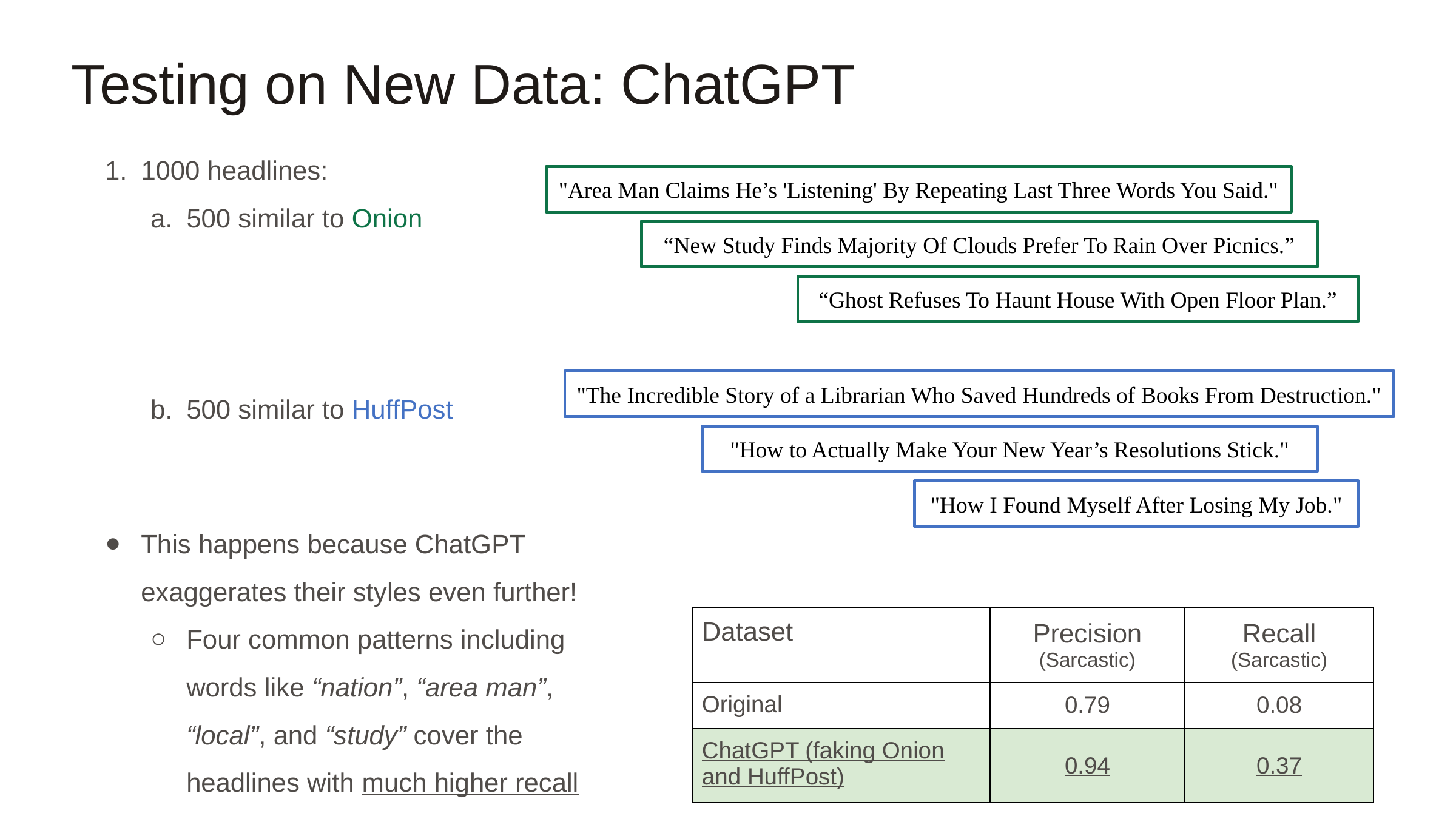

Testing on New Data: ChatGPT
1000 headlines:
500 similar to Onion

500 similar to HuffPost
"Area Man Claims He’s 'Listening' By Repeating Last Three Words You Said."
“New Study Finds Majority Of Clouds Prefer To Rain Over Picnics.”
“Ghost Refuses To Haunt House With Open Floor Plan.”
"The Incredible Story of a Librarian Who Saved Hundreds of Books From Destruction."
"How to Actually Make Your New Year’s Resolutions Stick."
"How I Found Myself After Losing My Job."
This happens because ChatGPT exaggerates their styles even further!
Four common patterns including words like “nation”, “area man”, “local”, and “study” cover the headlines with much higher recall
| Dataset | Precision (Sarcastic) | Recall (Sarcastic) |
| --- | --- | --- |
| Original | 0.79 | 0.08 |
| ChatGPT (faking Onion and HuffPost) | 0.94 | 0.37 |